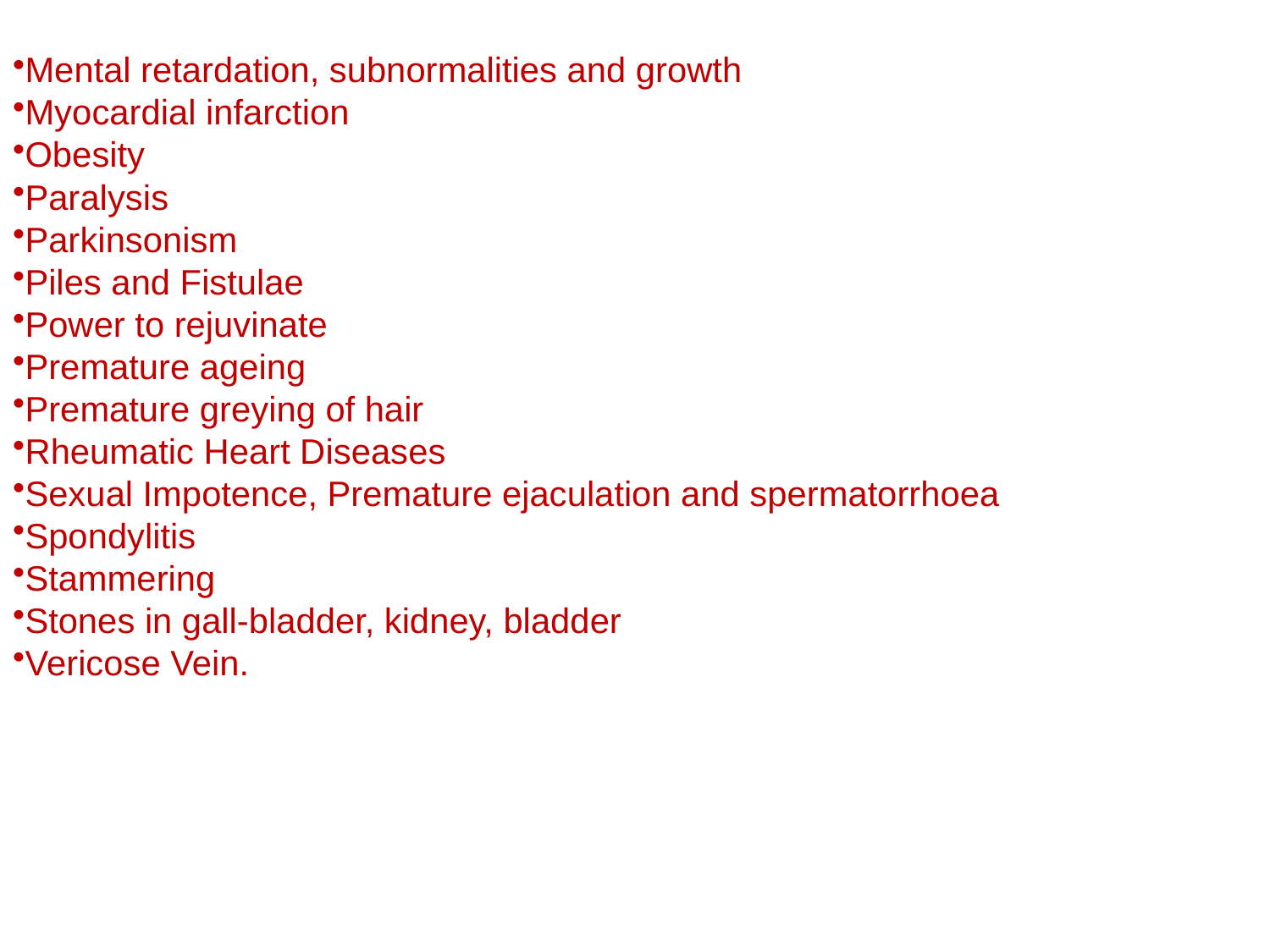

Mental retardation, subnormalities and growth
Myocardial infarction
Obesity
Paralysis
Parkinsonism
Piles and Fistulae
Power to rejuvinate
Premature ageing
Premature greying of hair
Rheumatic Heart Diseases
Sexual Impotence, Premature ejaculation and spermatorrhoea
Spondylitis
Stammering
Stones in gall-bladder, kidney, bladder
Vericose Vein.